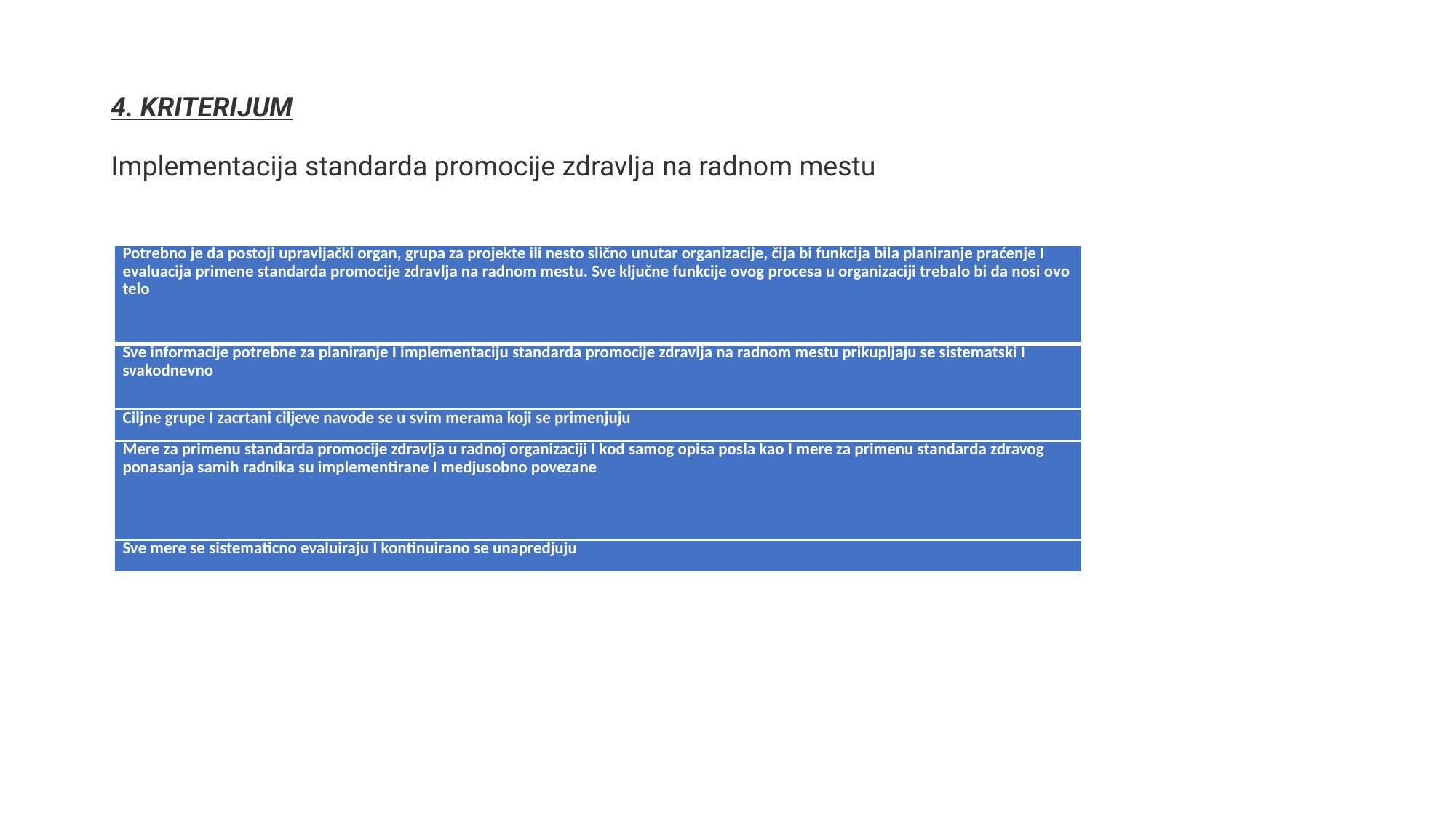

# 4. KRITERIJUM Implementacija standarda promocije zdravlja na radnom mestu
| Potrebno je da postoji upravljački organ, grupa za projekte ili nesto slično unutar organizacije, čija bi funkcija bila planiranje praćenje I evaluacija primene standarda promocije zdravlja na radnom mestu. Sve ključne funkcije ovog procesa u organizaciji trebalo bi da nosi ovo telo |
| --- |
| Sve informacije potrebne za planiranje I implementaciju standarda promocije zdravlja na radnom mestu prikupljaju se sistematski I svakodnevno |
| Ciljne grupe I zacrtani ciljeve navode se u svim merama koji se primenjuju |
| Mere za primenu standarda promocije zdravlja u radnoj organizaciji I kod samog opisa posla kao I mere za primenu standarda zdravog ponasanja samih radnika su implementirane I medjusobno povezane |
| Sve mere se sistematicno evaluiraju I kontinuirano se unapredjuju |